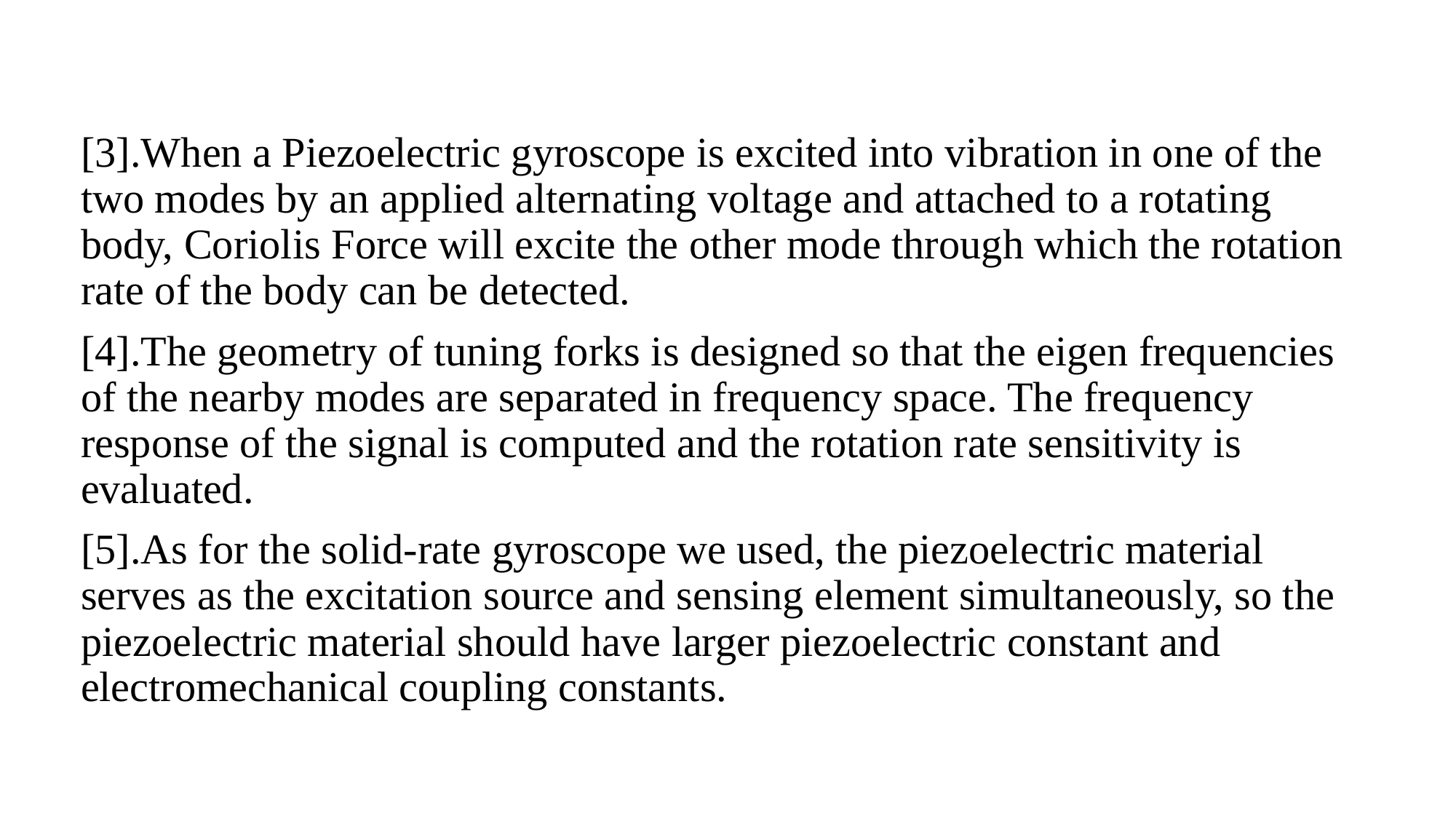

[3].When a Piezoelectric gyroscope is excited into vibration in one of the two modes by an applied alternating voltage and attached to a rotating body, Coriolis Force will excite the other mode through which the rotation rate of the body can be detected.
[4].The geometry of tuning forks is designed so that the eigen frequencies of the nearby modes are separated in frequency space. The frequency response of the signal is computed and the rotation rate sensitivity is evaluated.
[5].As for the solid-rate gyroscope we used, the piezoelectric material serves as the excitation source and sensing element simultaneously, so the piezoelectric material should have larger piezoelectric constant and electromechanical coupling constants.